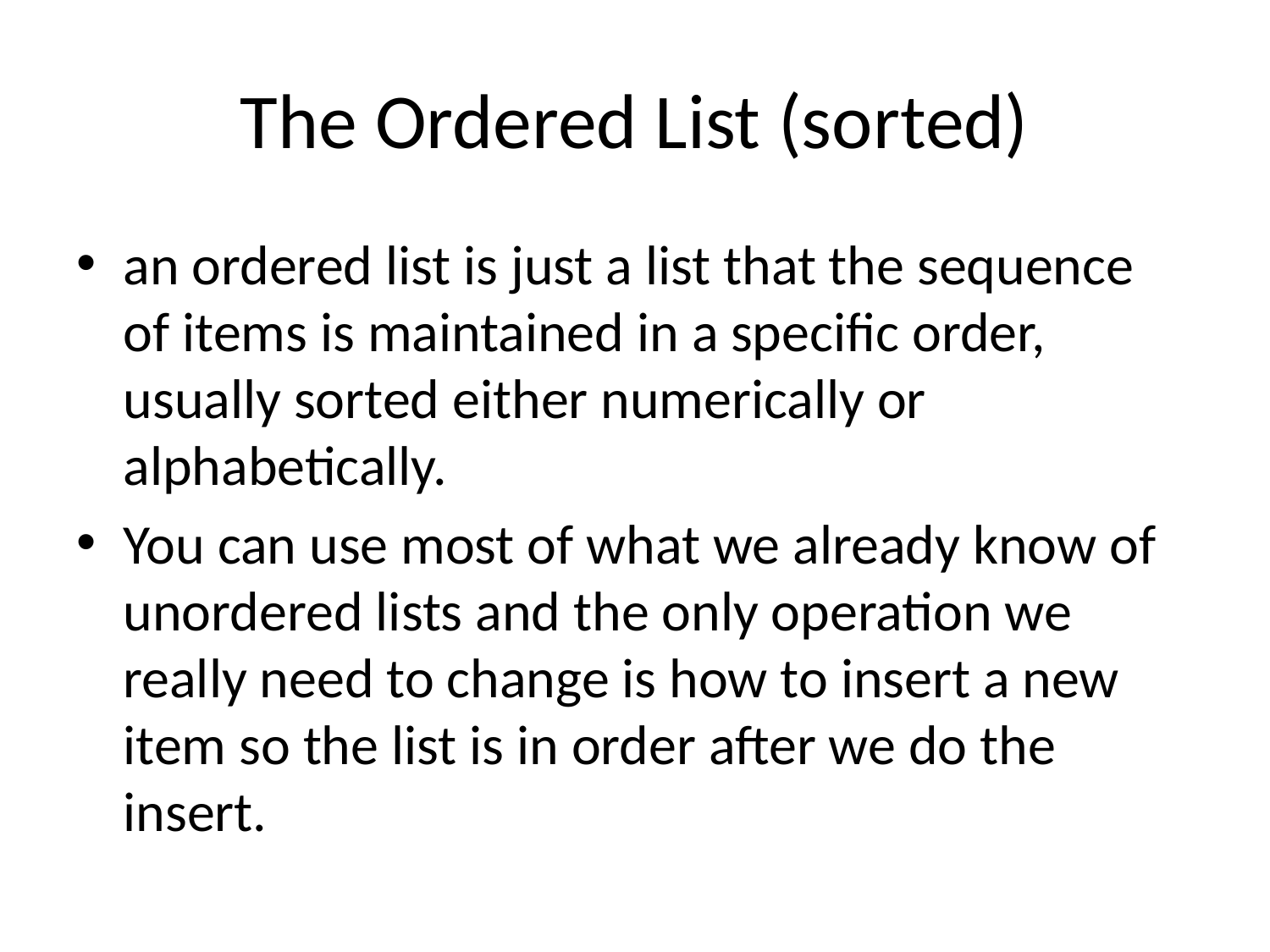

# The Ordered List (sorted)
an ordered list is just a list that the sequence of items is maintained in a specific order, usually sorted either numerically or alphabetically.
You can use most of what we already know of unordered lists and the only operation we really need to change is how to insert a new item so the list is in order after we do the insert.